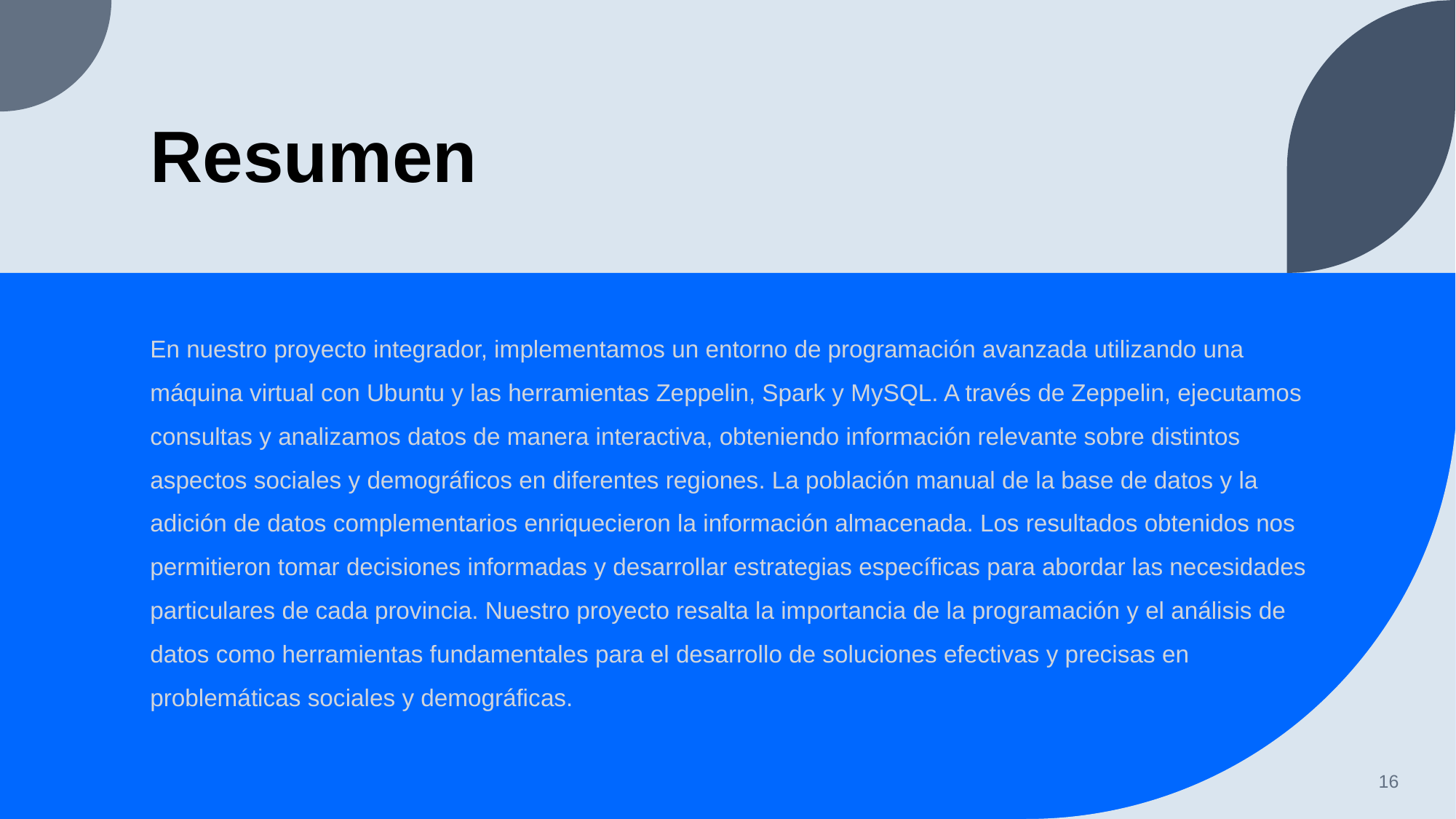

# Resumen
En nuestro proyecto integrador, implementamos un entorno de programación avanzada utilizando una máquina virtual con Ubuntu y las herramientas Zeppelin, Spark y MySQL. A través de Zeppelin, ejecutamos consultas y analizamos datos de manera interactiva, obteniendo información relevante sobre distintos aspectos sociales y demográficos en diferentes regiones. La población manual de la base de datos y la adición de datos complementarios enriquecieron la información almacenada. Los resultados obtenidos nos permitieron tomar decisiones informadas y desarrollar estrategias específicas para abordar las necesidades particulares de cada provincia. Nuestro proyecto resalta la importancia de la programación y el análisis de datos como herramientas fundamentales para el desarrollo de soluciones efectivas y precisas en problemáticas sociales y demográficas.
16